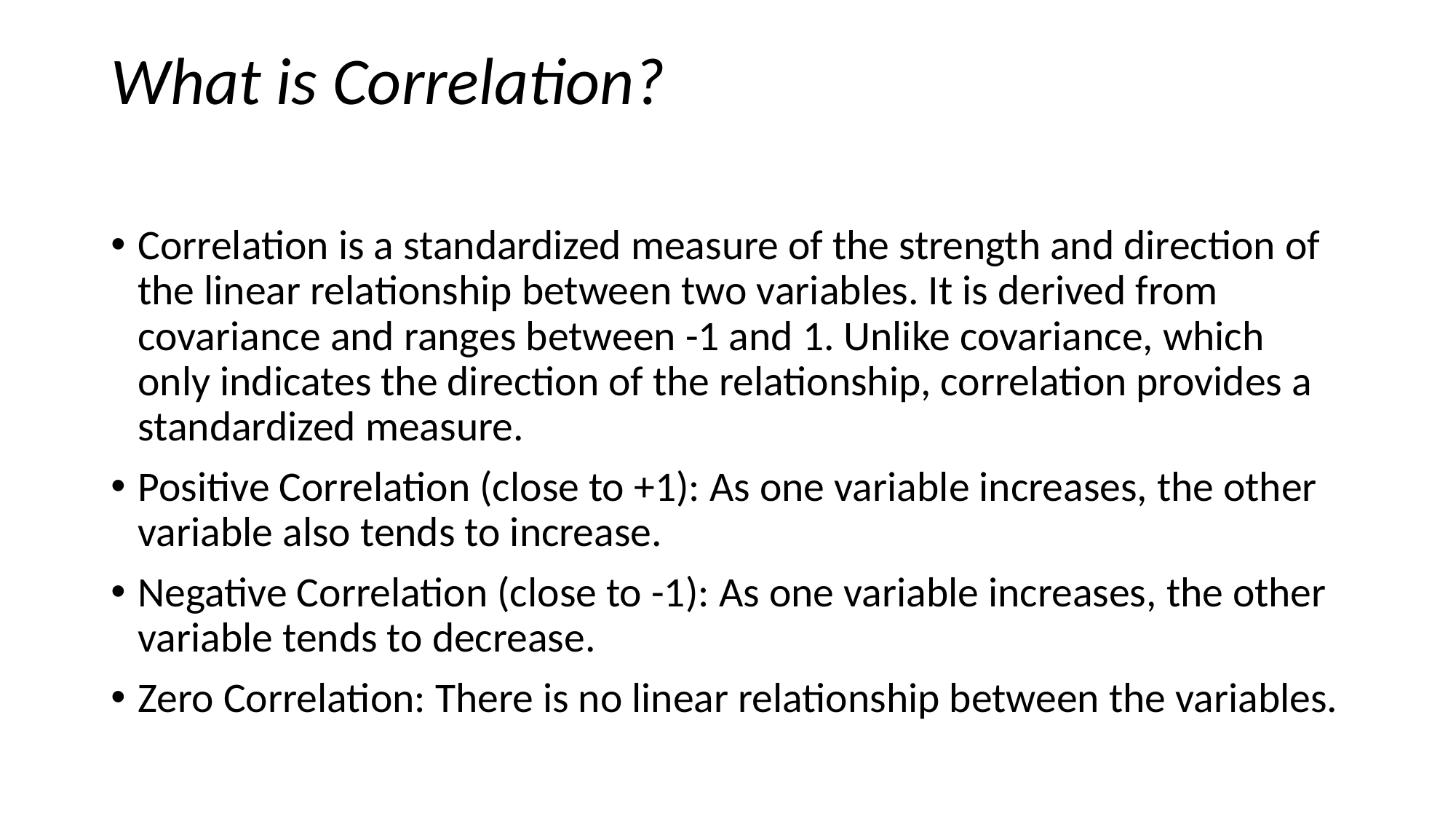

# What is Correlation?
Correlation is a standardized measure of the strength and direction of the linear relationship between two variables. It is derived from covariance and ranges between -1 and 1. Unlike covariance, which only indicates the direction of the relationship, correlation provides a standardized measure.
Positive Correlation (close to +1): As one variable increases, the other variable also tends to increase.
Negative Correlation (close to -1): As one variable increases, the other variable tends to decrease.
Zero Correlation: There is no linear relationship between the variables.